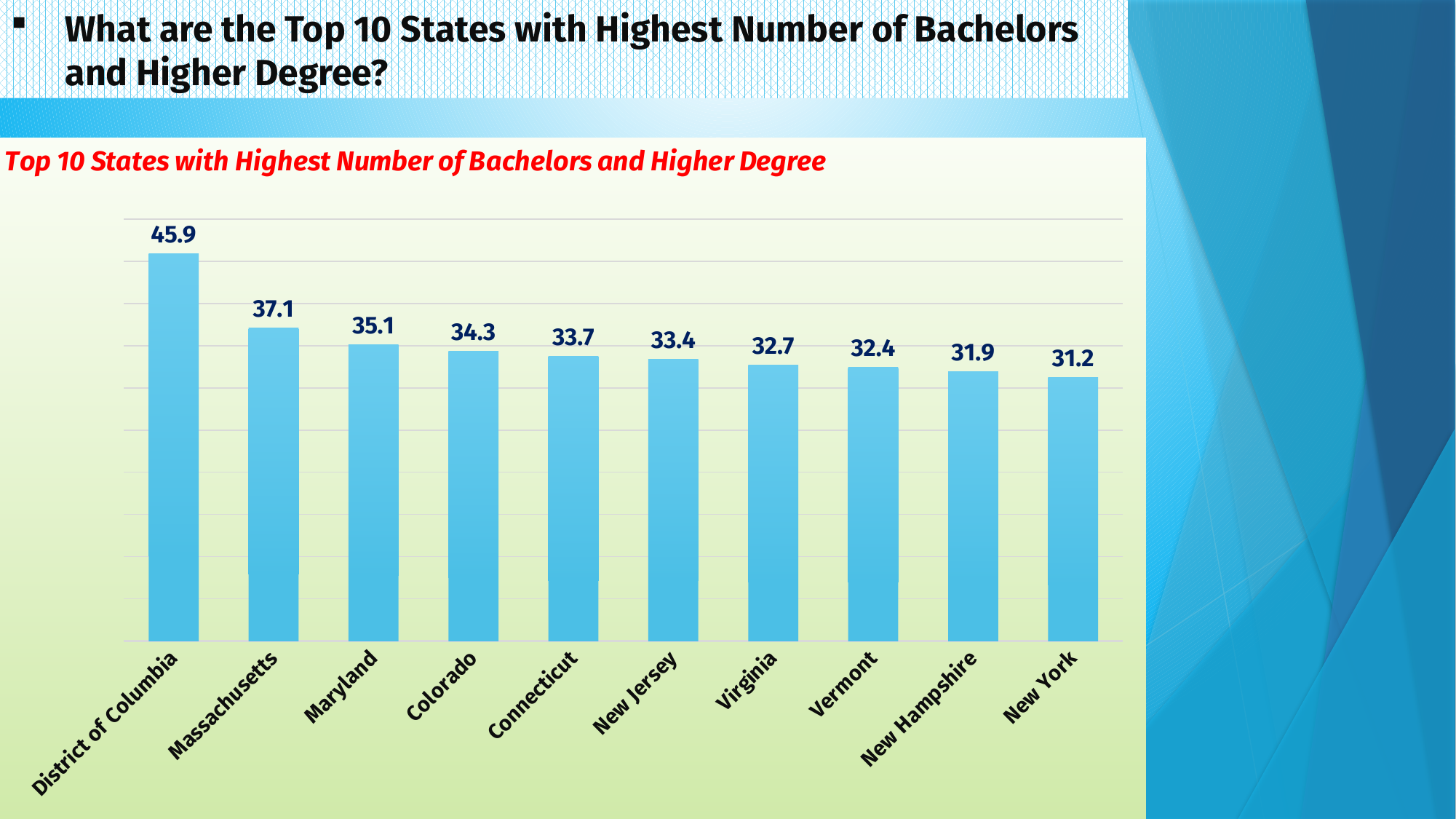

What are the Top 10 States with Highest Number of Bachelors and Higher Degree?

### Chart: Top 10 States with Highest Number of Bachelors and Higher Degree

| Category | Total |
|---|---|
|  District of Columbia | 45.9 |
|  Massachusetts | 37.1 |
|  Maryland | 35.1 |
|  Colorado | 34.3 |
|  Connecticut | 33.7 |
|  New Jersey | 33.4 |
|  Virginia | 32.7 |
|  Vermont | 32.4 |
|  New Hampshire | 31.9 |
|  New York | 31.2 |